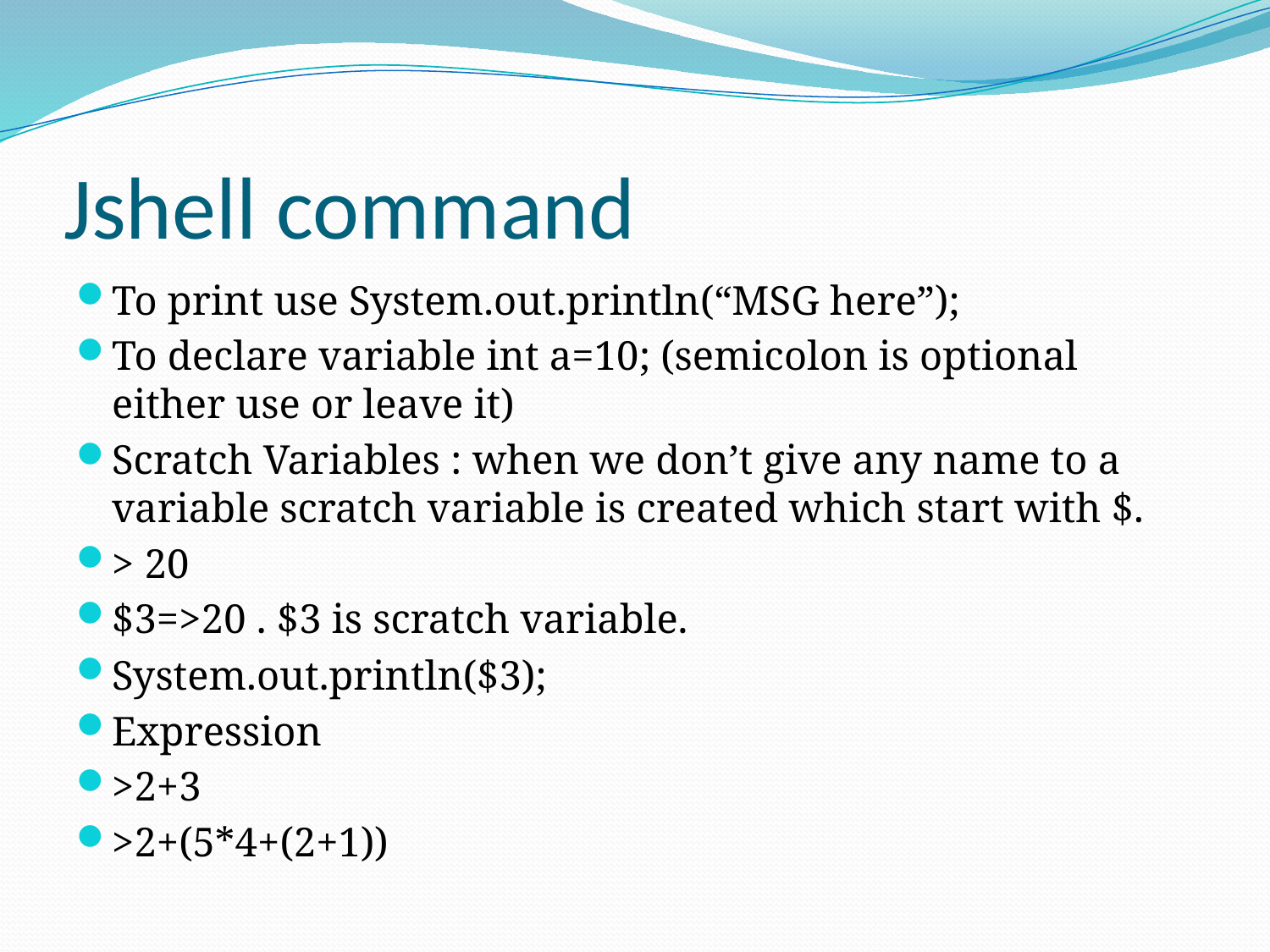

# Jshell command
To print use System.out.println(“MSG here”);
To declare variable int a=10; (semicolon is optional either use or leave it)
Scratch Variables : when we don’t give any name to a variable scratch variable is created which start with $.
> 20
$3=>20 . $3 is scratch variable.
System.out.println($3);
Expression
>2+3
>2+(5*4+(2+1))